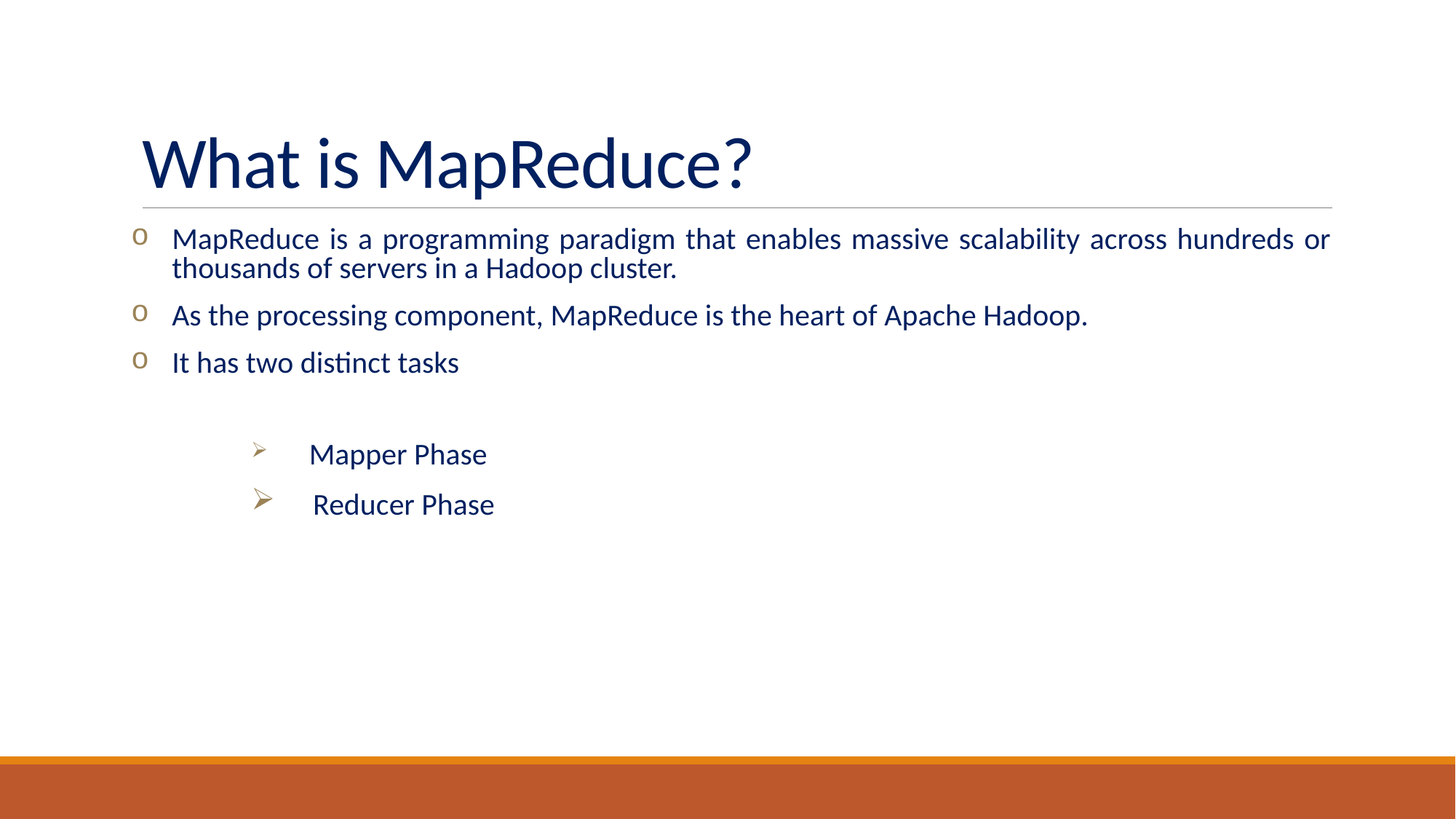

# What is MapReduce?
MapReduce is a programming paradigm that enables massive scalability across hundreds or thousands of servers in a Hadoop cluster.
As the processing component, MapReduce is the heart of Apache Hadoop.
It has two distinct tasks

     Mapper Phase
   Reducer Phase